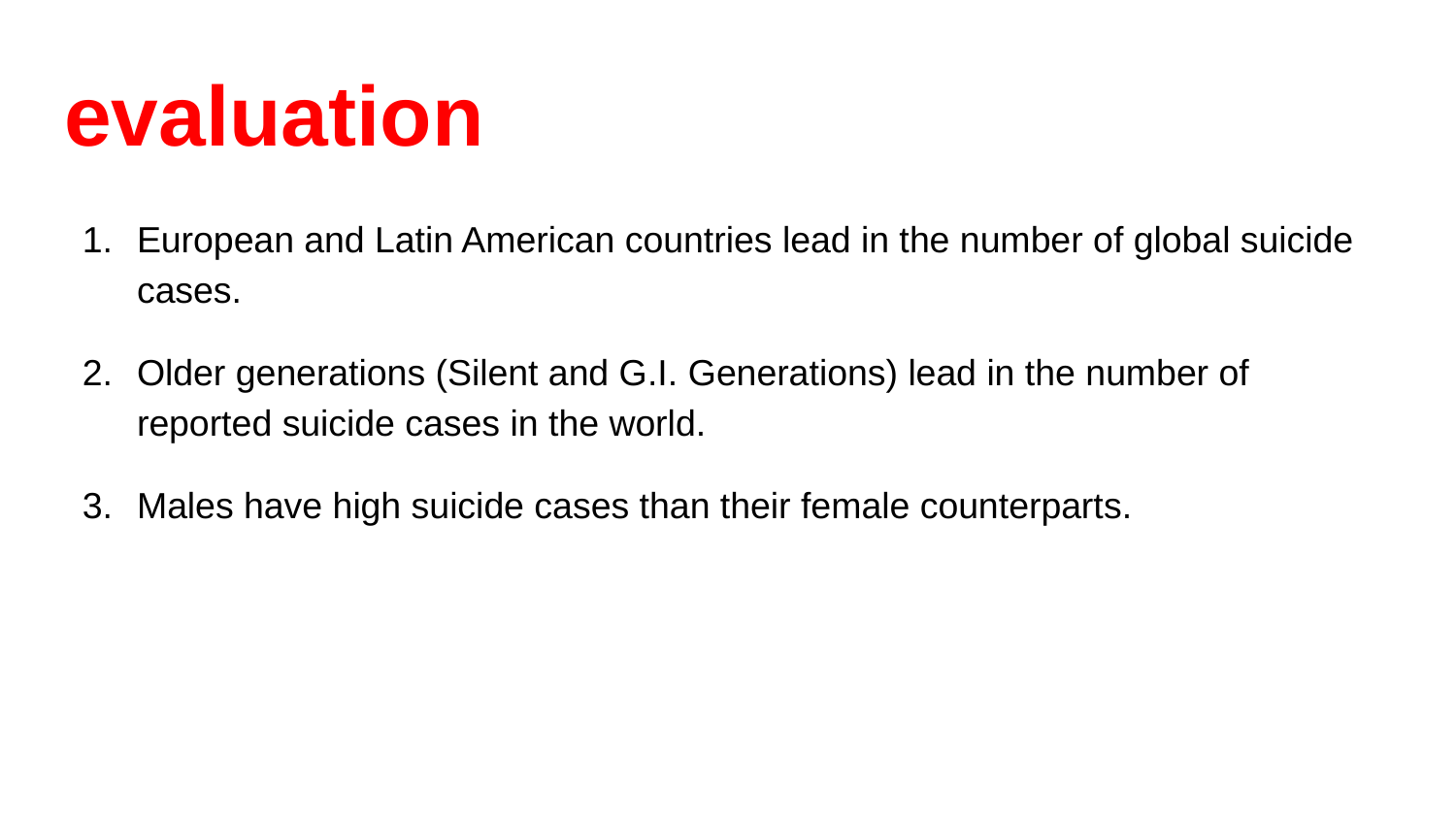

# evaluation
European and Latin American countries lead in the number of global suicide cases.
Older generations (Silent and G.I. Generations) lead in the number of reported suicide cases in the world.
Males have high suicide cases than their female counterparts.